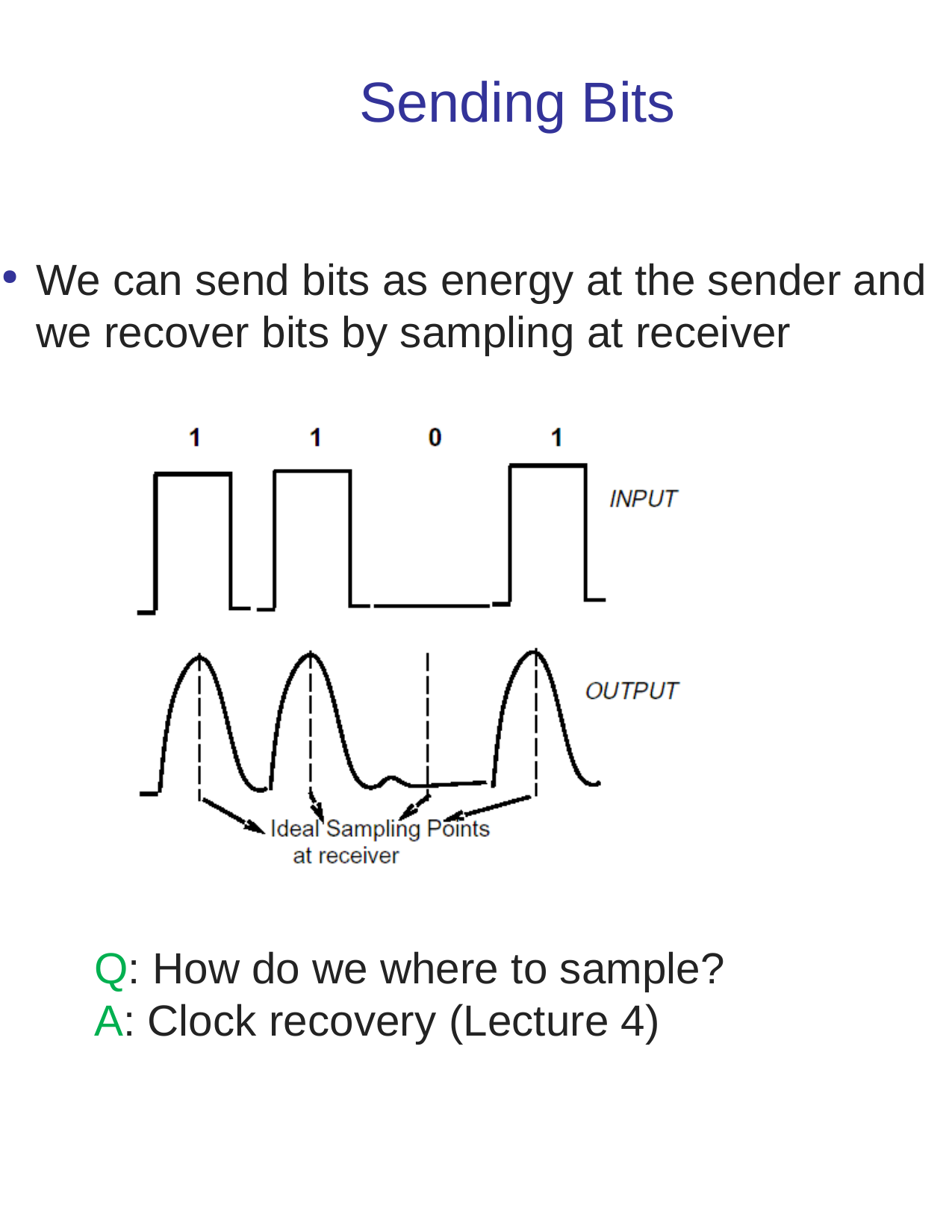

Sending Bits
We can send bits as energy at the sender and we recover bits by sampling at receiver

Q: How do we where to sample?
A: Clock recovery (Lecture 4)